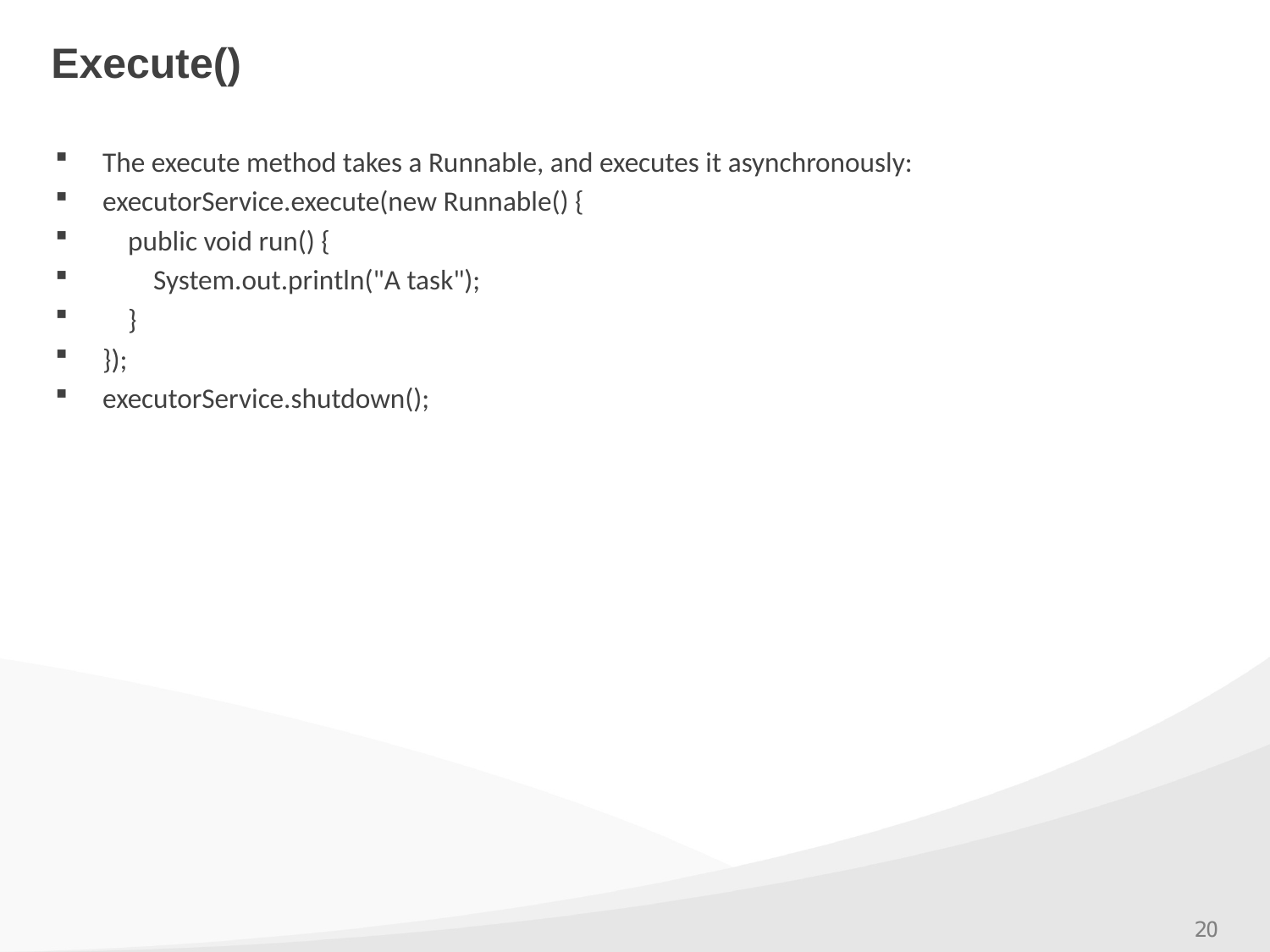

# Execute()
The execute method takes a Runnable, and executes it asynchronously:
executorService.execute(new Runnable() {
    public void run() {
        System.out.println("A task");
    }
});
executorService.shutdown();